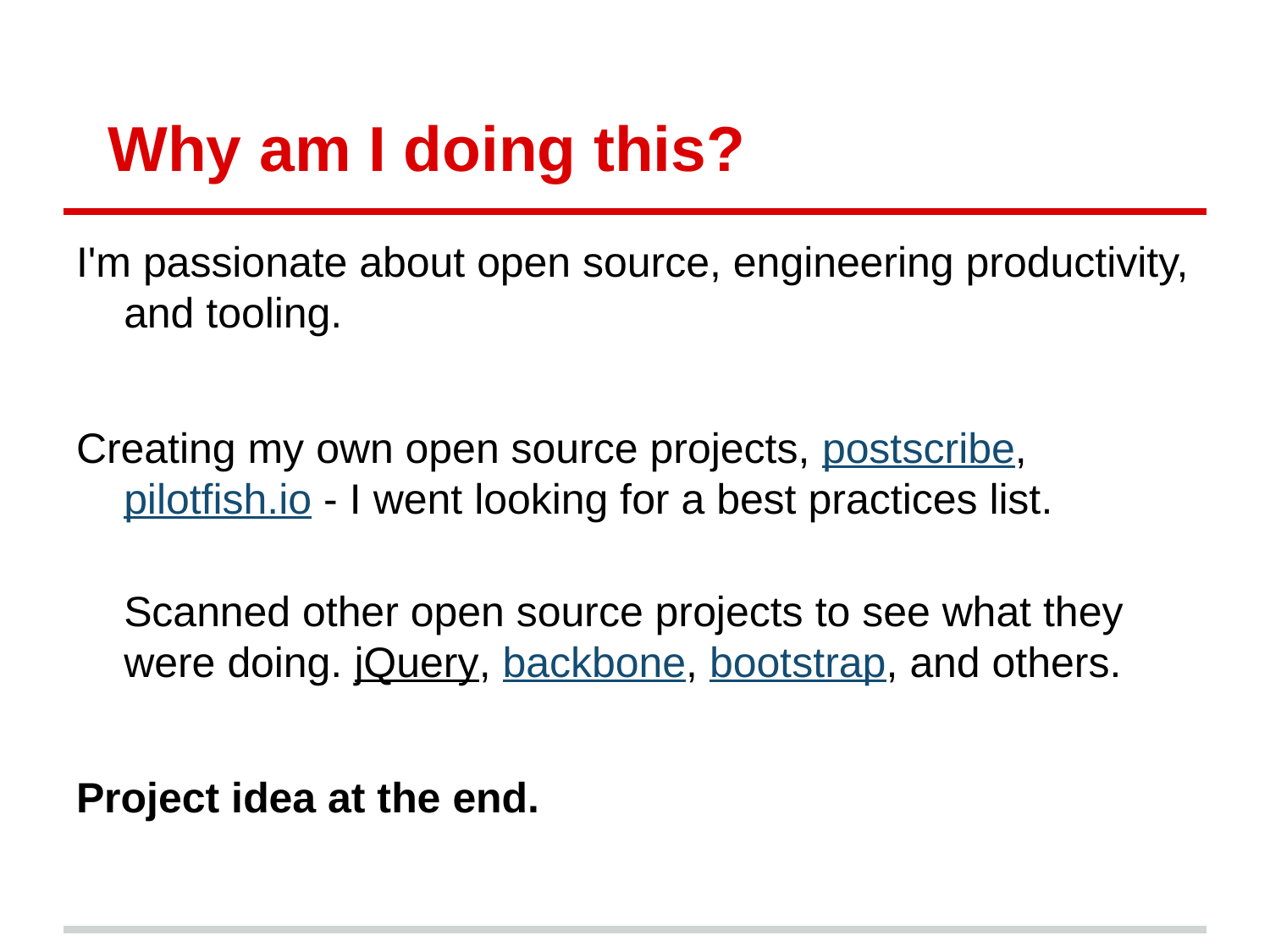

# Why am I doing this?
I'm passionate about open source, engineering productivity, and tooling.

Creating my own open source projects, postscribe, pilotfish.io - I went looking for a best practices list.
Scanned other open source projects to see what they were doing. jQuery, backbone, bootstrap, and others.

Project idea at the end.